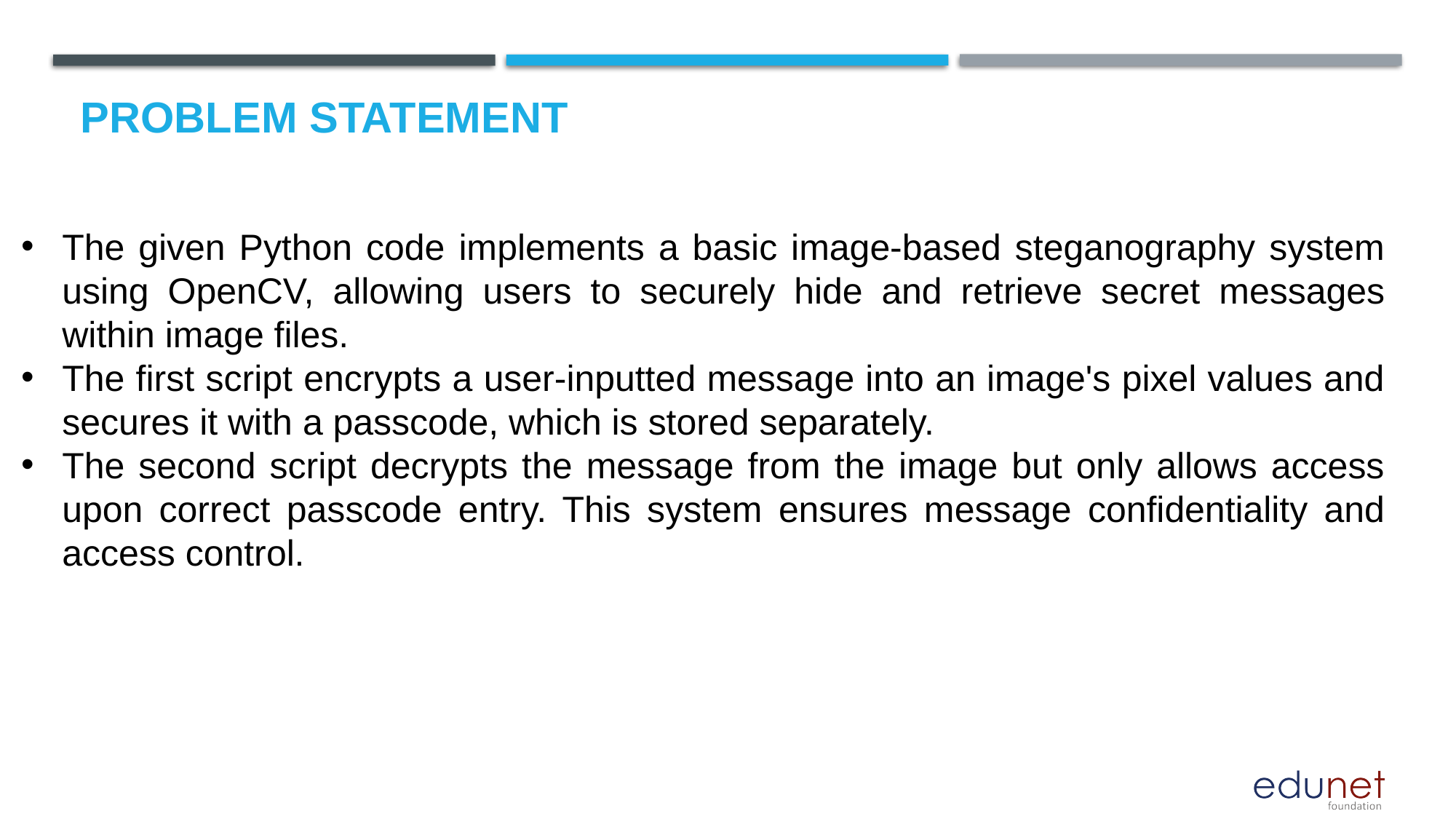

# Problem Statement

The given Python code implements a basic image-based steganography system using OpenCV, allowing users to securely hide and retrieve secret messages within image files.
The first script encrypts a user-inputted message into an image's pixel values and secures it with a passcode, which is stored separately.
The second script decrypts the message from the image but only allows access upon correct passcode entry. This system ensures message confidentiality and access control.